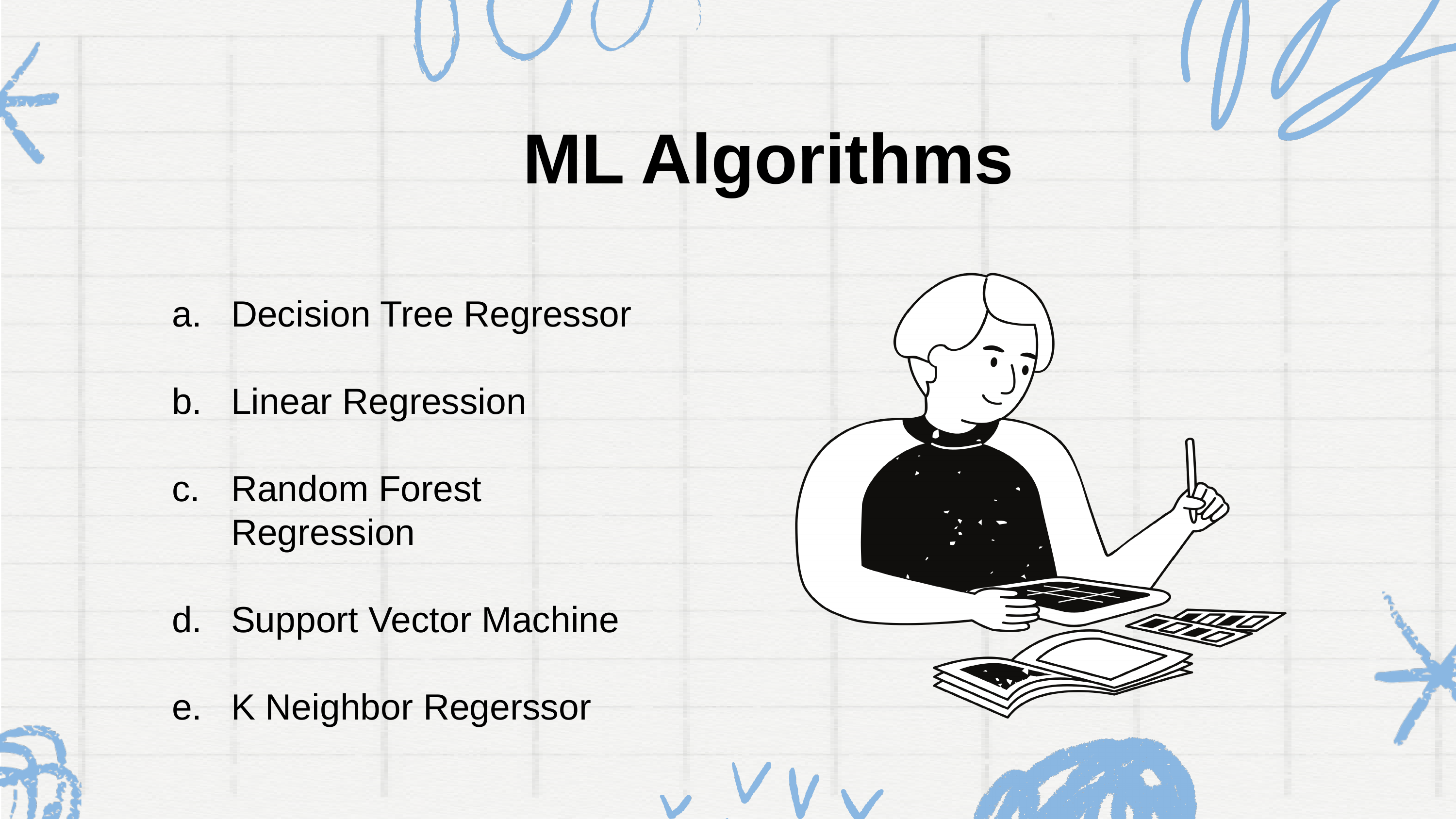

ML Algorithms

Decision Tree Regressor

Linear Regression

Random Forest Regression

Support Vector Machine

K Neighbor Regerssor